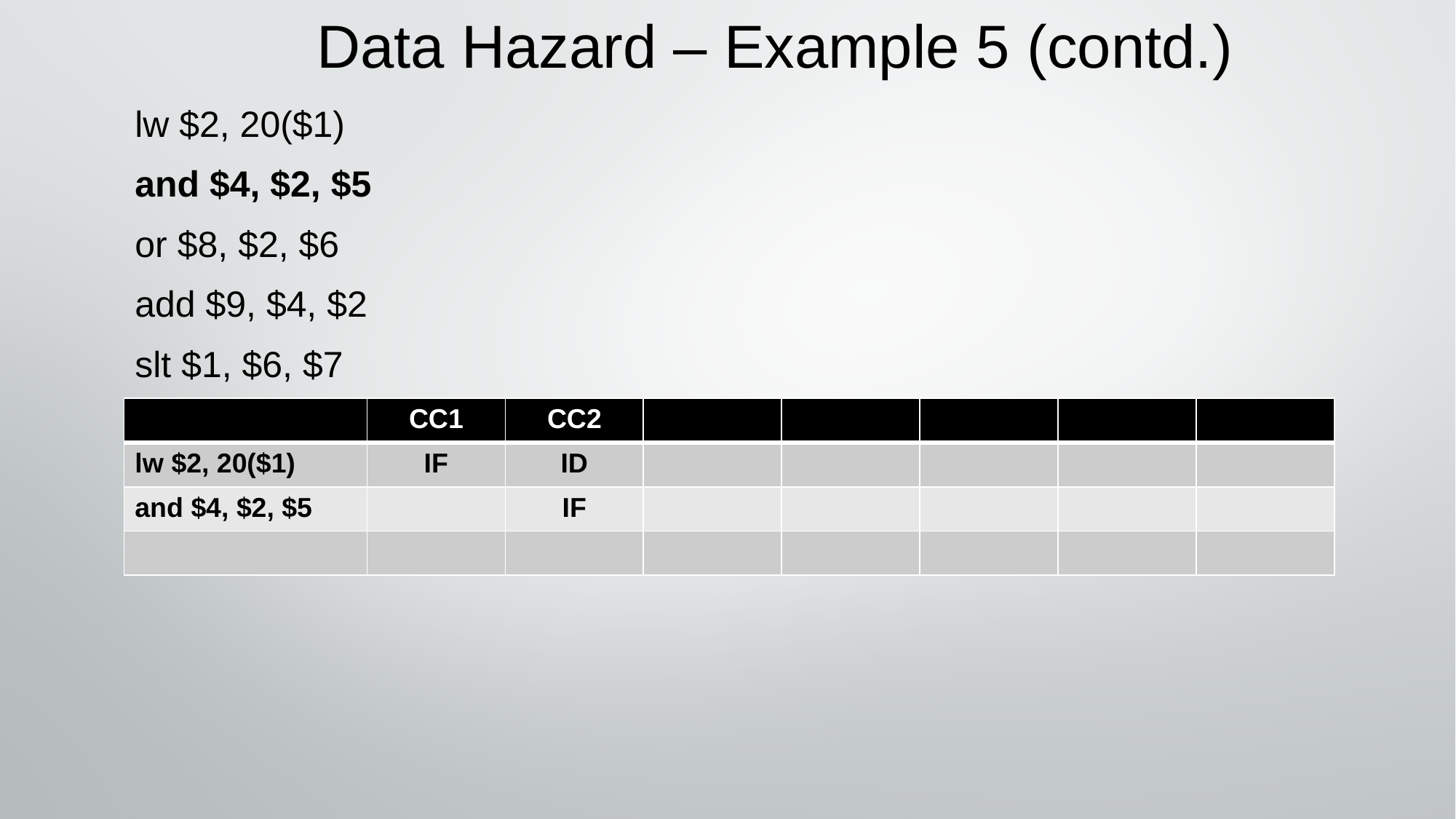

# Data Hazard – Example 5 (contd.)
lw $2, 20($1)
and $4, $2, $5
or $8, $2, $6
add $9, $4, $2
slt $1, $6, $7
|  | CC1 | CC2 |  |  |  |  |  |
| --- | --- | --- | --- | --- | --- | --- | --- |
| lw $2, 20($1) | IF | ID |  |  |  |  |  |
| and $4, $2, $5 |  | IF |  |  |  |  |  |
|  |  |  |  |  |  |  |  |